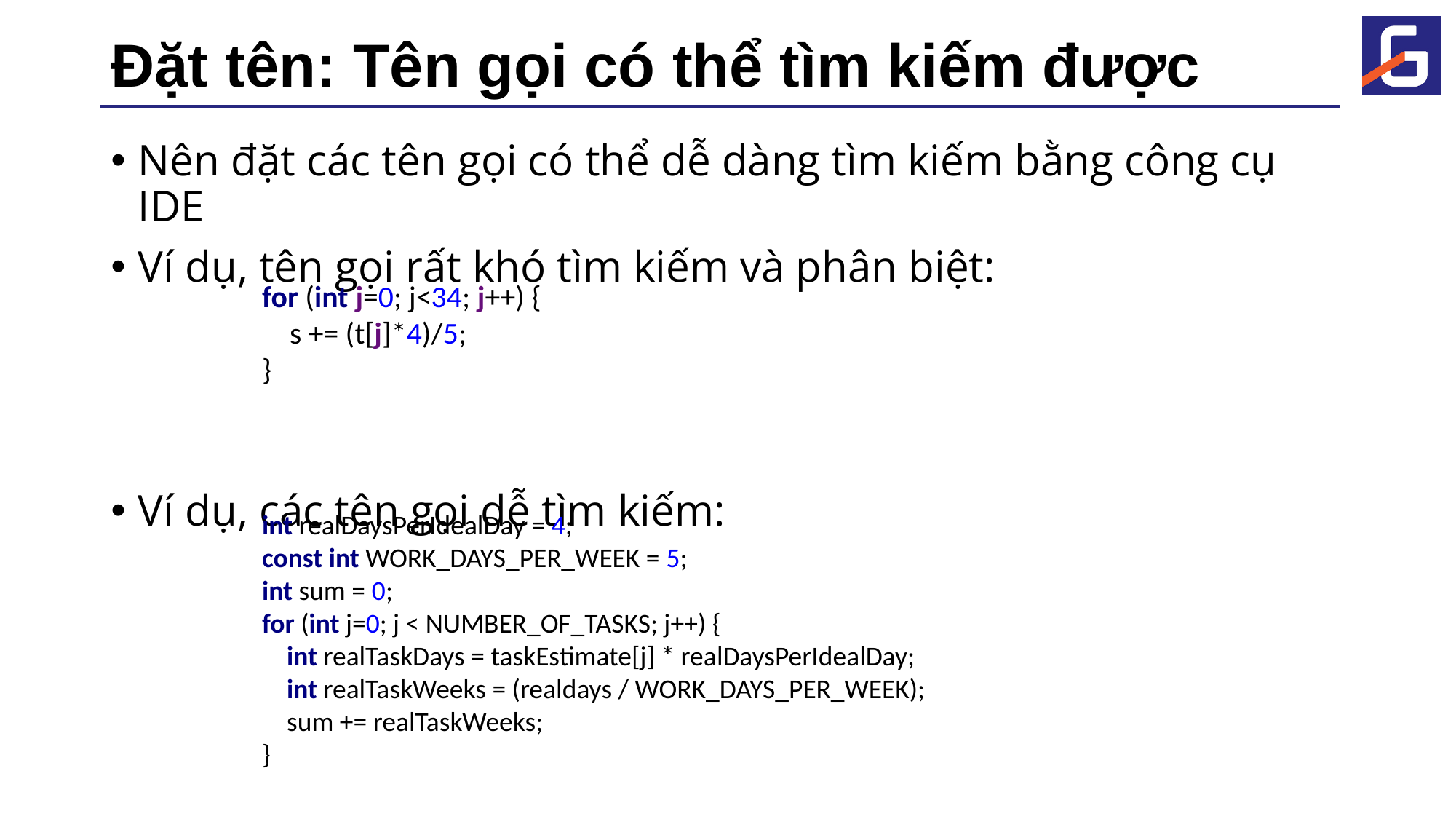

# Đặt tên: Tên gọi có thể tìm kiếm được
Nên đặt các tên gọi có thể dễ dàng tìm kiếm bằng công cụ IDE
Ví dụ, tên gọi rất khó tìm kiếm và phân biệt:

Ví dụ, các tên gọi dễ tìm kiếm:
for (int j=0; j<34; j++) {
    s += (t[j]*4)/5;
}
int realDaysPerIdealDay = 4;
const int WORK_DAYS_PER_WEEK = 5;
int sum = 0;
for (int j=0; j < NUMBER_OF_TASKS; j++) {
    int realTaskDays = taskEstimate[j] * realDaysPerIdealDay;
    int realTaskWeeks = (realdays / WORK_DAYS_PER_WEEK);
    sum += realTaskWeeks;
}